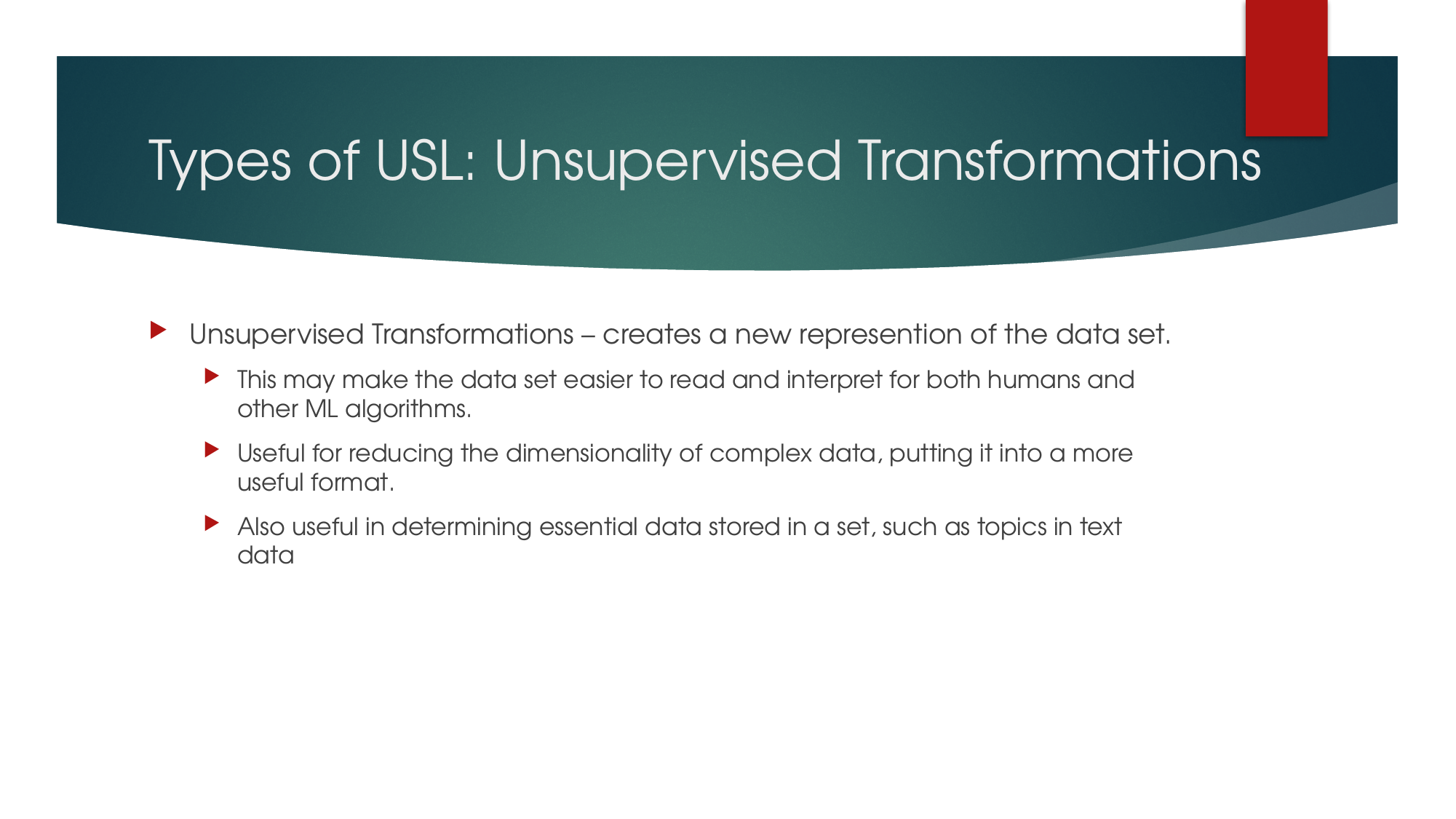

# Types of USL: Unsupervised Transformations
Unsupervised Transformations – creates a new represention of the data set.
This may make the data set easier to read and interpret for both humans and other ML algorithms.
Useful for reducing the dimensionality of complex data, putting it into a more useful format.
Also useful in determining essential data stored in a set, such as topics in text data